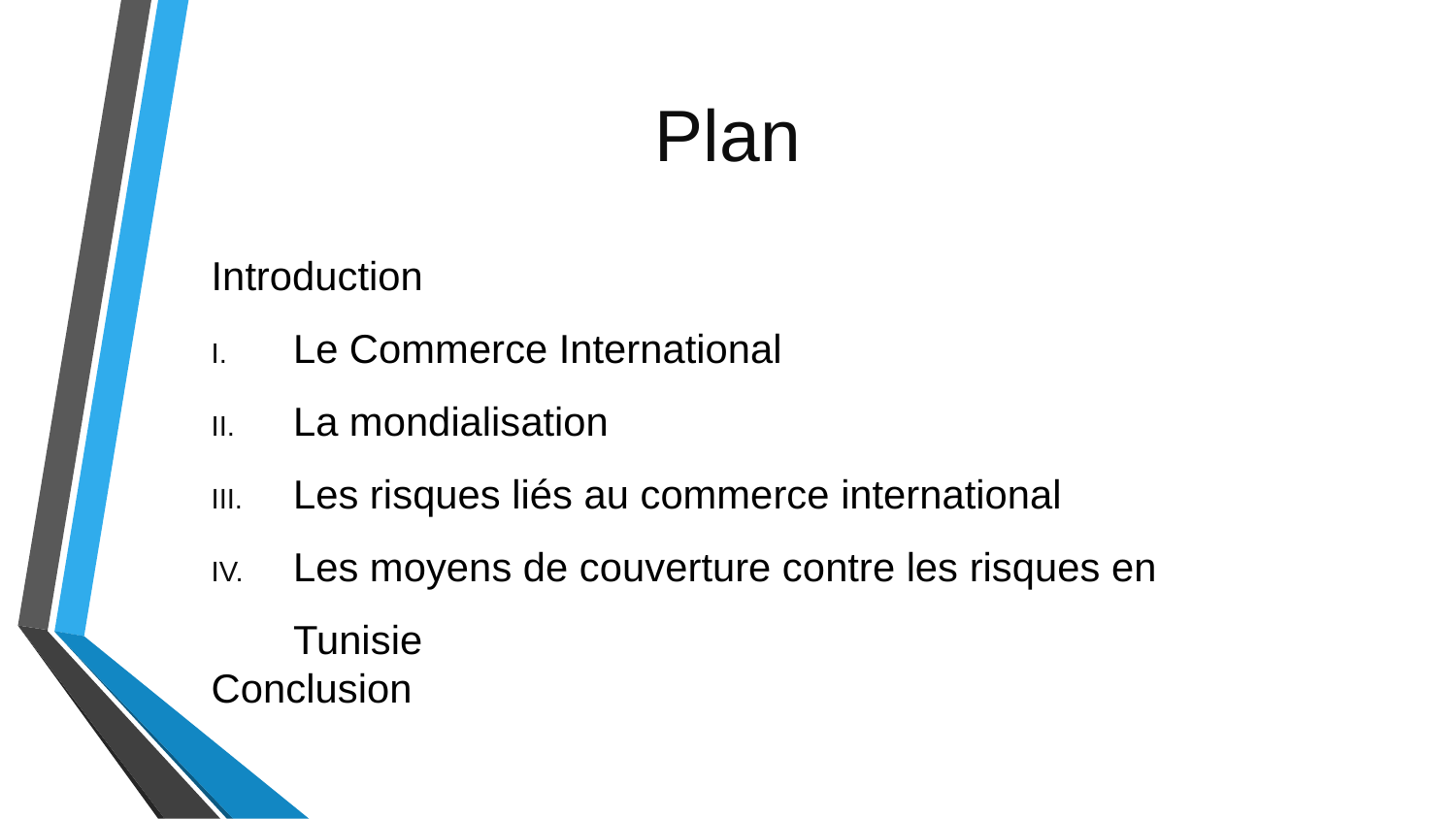

# Plan
Introduction
Le Commerce International
La mondialisation
Les risques liés au commerce international
Les moyens de couverture contre les risques en Tunisie
Conclusion